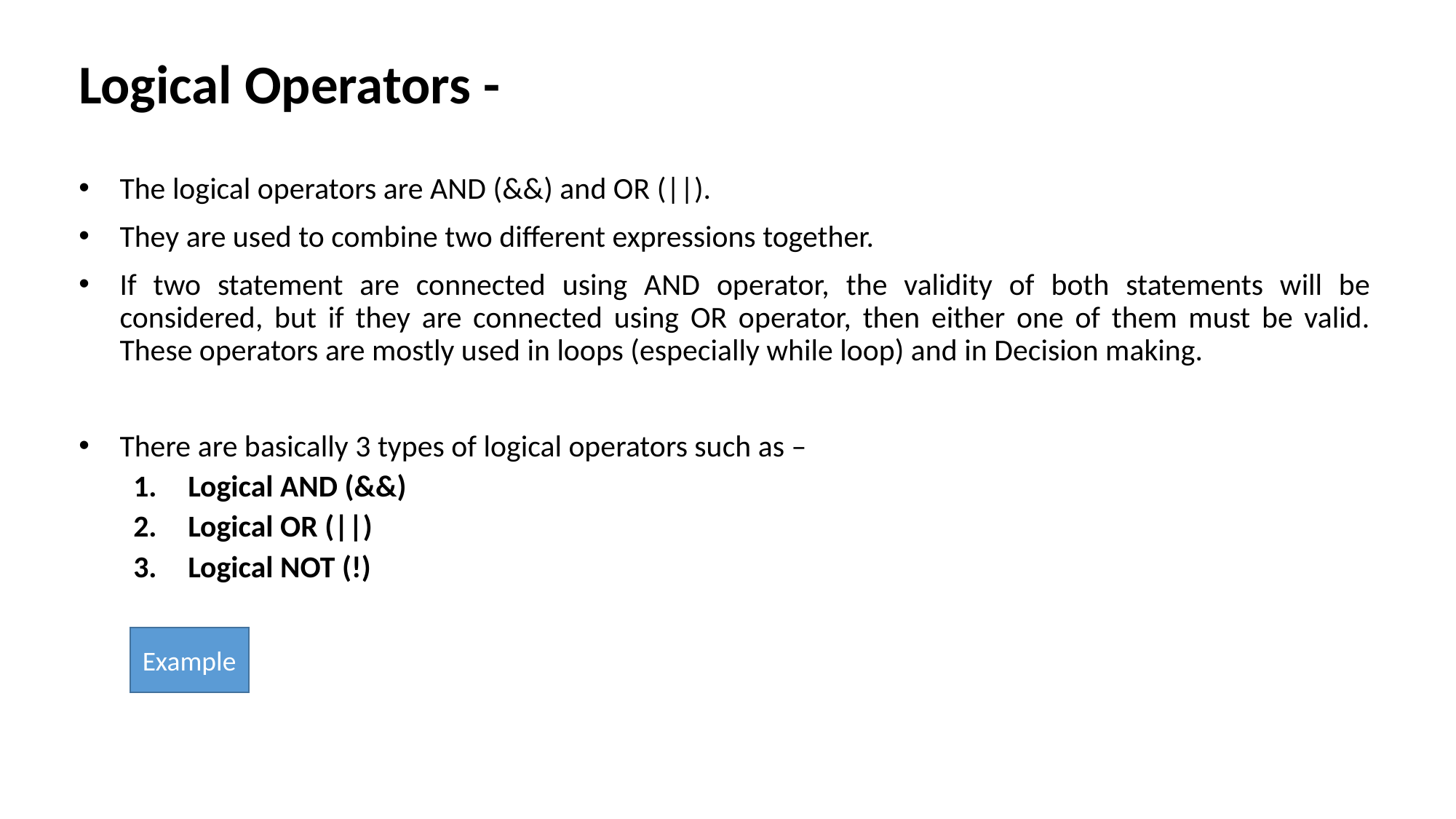

# Logical Operators -
The logical operators are AND (&&) and OR (||).
They are used to combine two different expressions together.
If two statement are connected using AND operator, the validity of both statements will be considered, but if they are connected using OR operator, then either one of them must be valid. These operators are mostly used in loops (especially while loop) and in Decision making.

There are basically 3 types of logical operators such as –
Logical AND (&&)
Logical OR (||)
Logical NOT (!)
Example